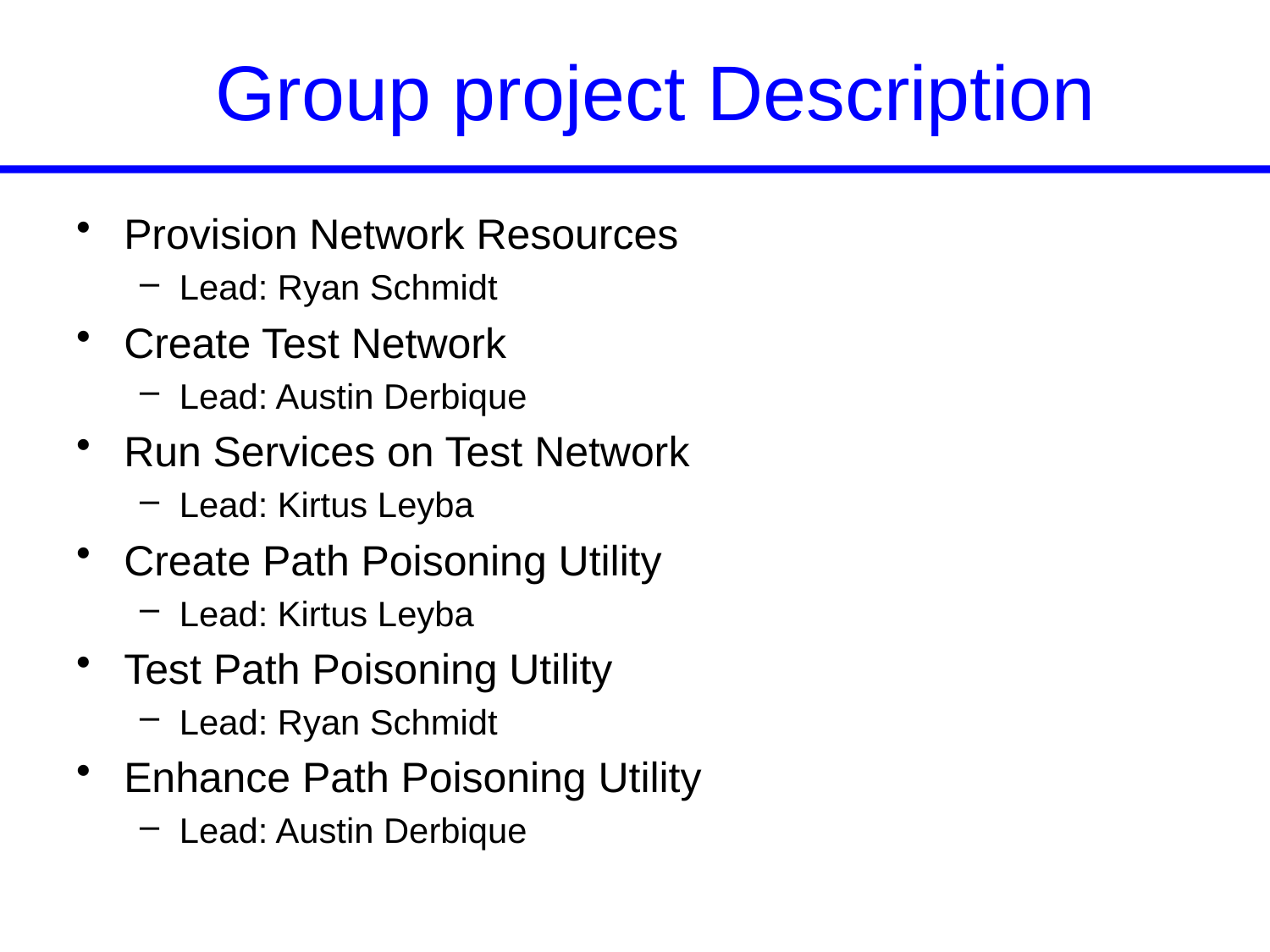

# Group project Description
Provision Network Resources
Lead: Ryan Schmidt
Create Test Network
Lead: Austin Derbique
Run Services on Test Network
Lead: Kirtus Leyba
Create Path Poisoning Utility
Lead: Kirtus Leyba
Test Path Poisoning Utility
Lead: Ryan Schmidt
Enhance Path Poisoning Utility
Lead: Austin Derbique